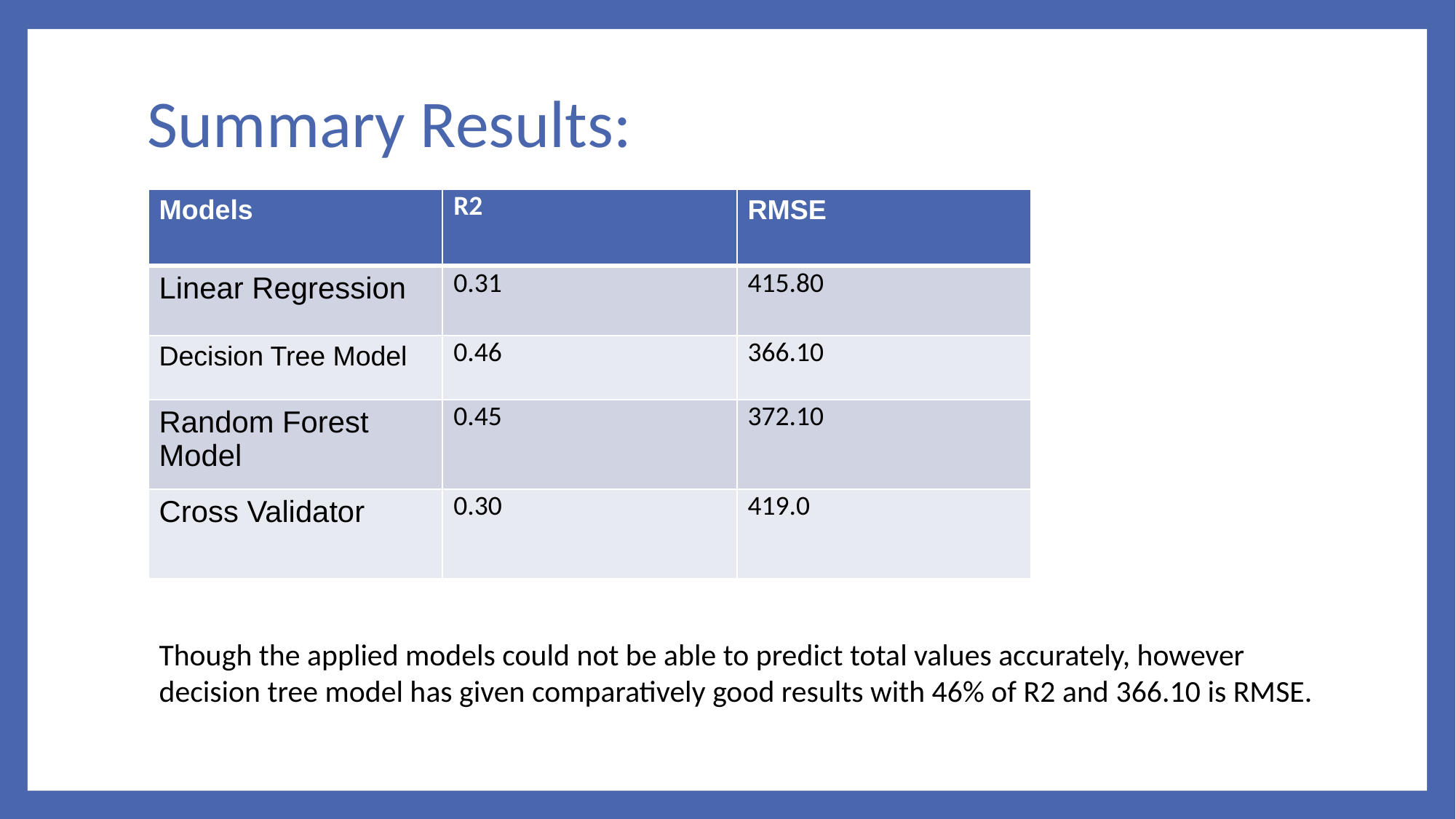

# Summary Results:
| Models | R2 | RMSE |
| --- | --- | --- |
| Linear Regression | 0.31 | 415.80 |
| Decision Tree Model | 0.46 | 366.10 |
| Random Forest Model | 0.45 | 372.10 |
| Cross Validator | 0.30 | 419.0 |
Though the applied models could not be able to predict total values accurately, however decision tree model has given comparatively good results with 46% of R2 and 366.10 is RMSE.